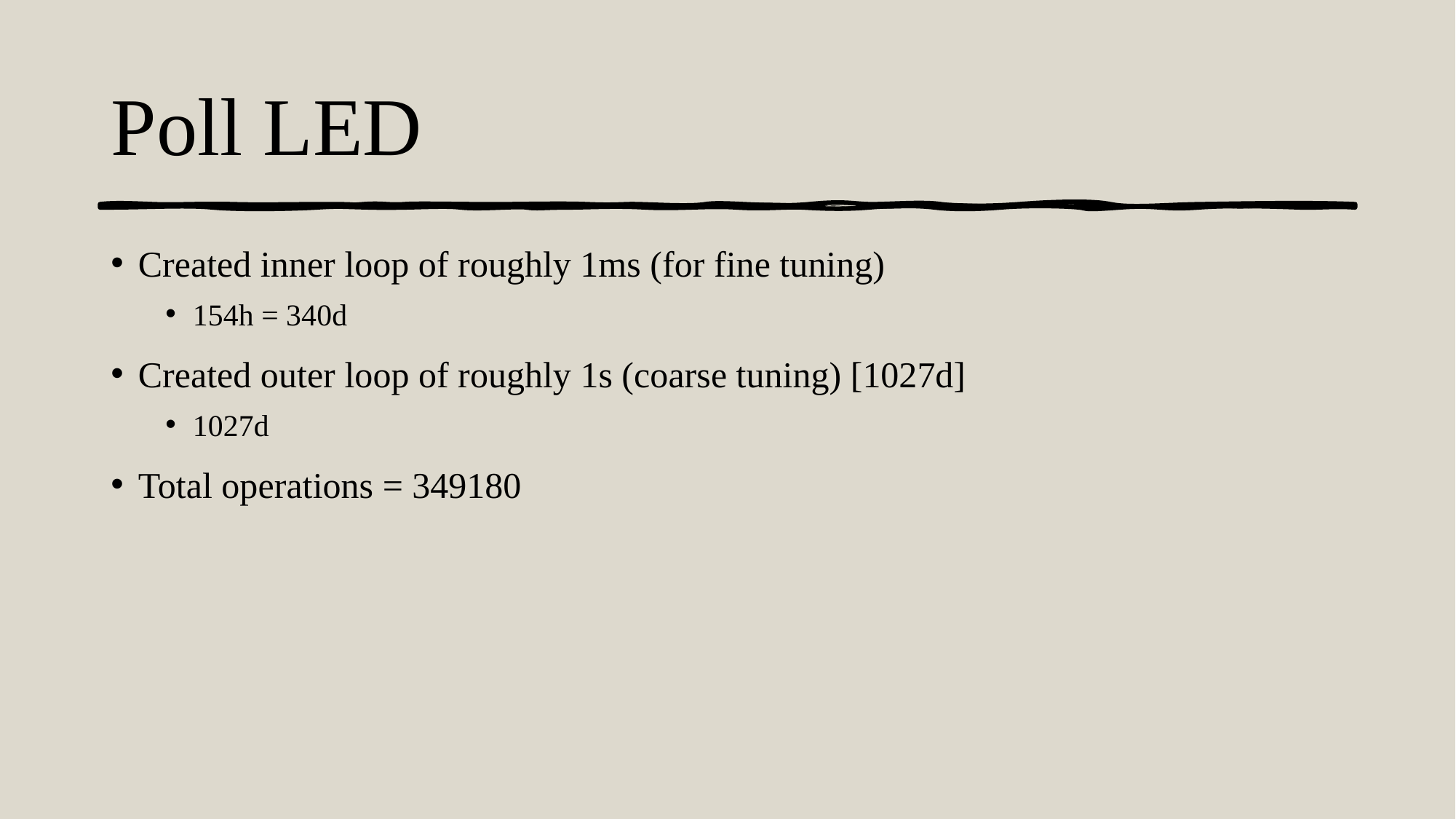

# Poll LED
Created inner loop of roughly 1ms (for fine tuning)
154h = 340d
Created outer loop of roughly 1s (coarse tuning) [1027d]
1027d
Total operations = 349180